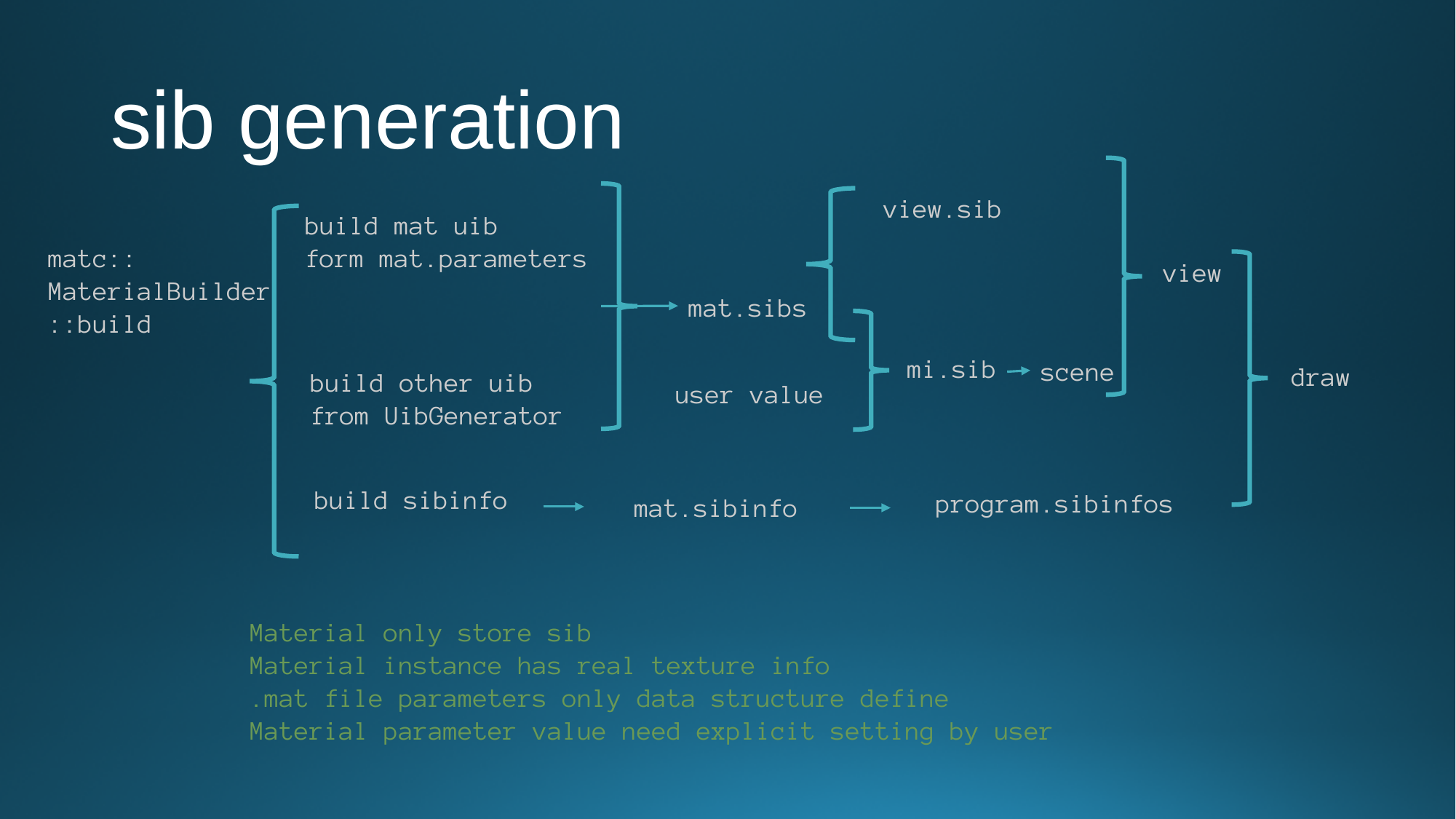

# sib generation

view.sib

build mat uib
form mat.parameters

matc::
MaterialBuilder
::build
view

mat.sibs

mi.sib
scene
draw
build other uib
from UibGenerator
user value
build sibinfo
program.sibinfos
mat.sibinfo
Material only store sib
Material instance has real texture info
.mat file parameters only data structure define
Material parameter value need explicit setting by user